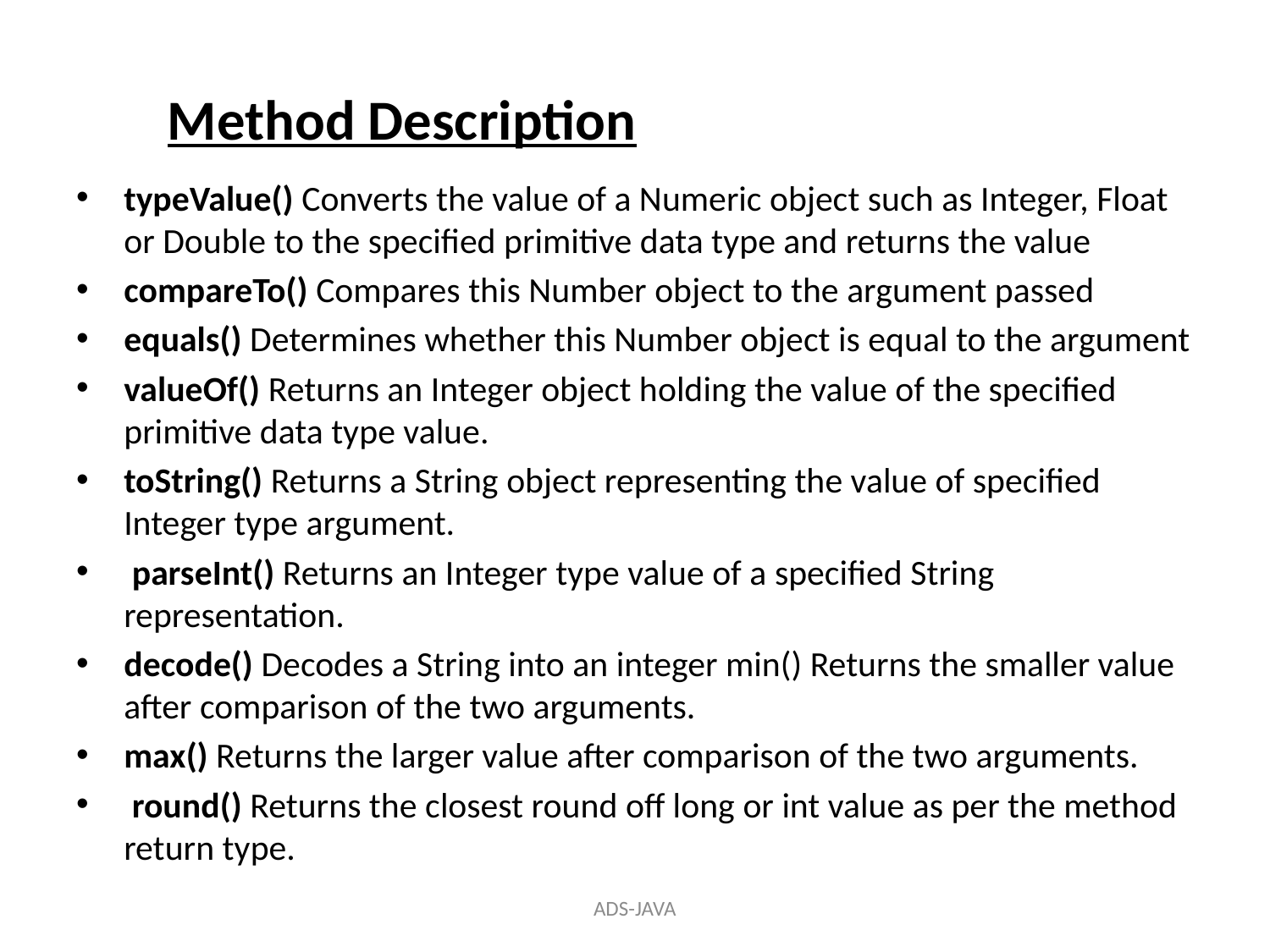

# Method Description
typeValue() Converts the value of a Numeric object such as Integer, Float or Double to the specified primitive data type and returns the value
compareTo() Compares this Number object to the argument passed
equals() Determines whether this Number object is equal to the argument
valueOf() Returns an Integer object holding the value of the specified primitive data type value.
toString() Returns a String object representing the value of specified Integer type argument.
 parseInt() Returns an Integer type value of a specified String representation.
decode() Decodes a String into an integer min() Returns the smaller value after comparison of the two arguments.
max() Returns the larger value after comparison of the two arguments.
 round() Returns the closest round off long or int value as per the method return type.
ADS-JAVA